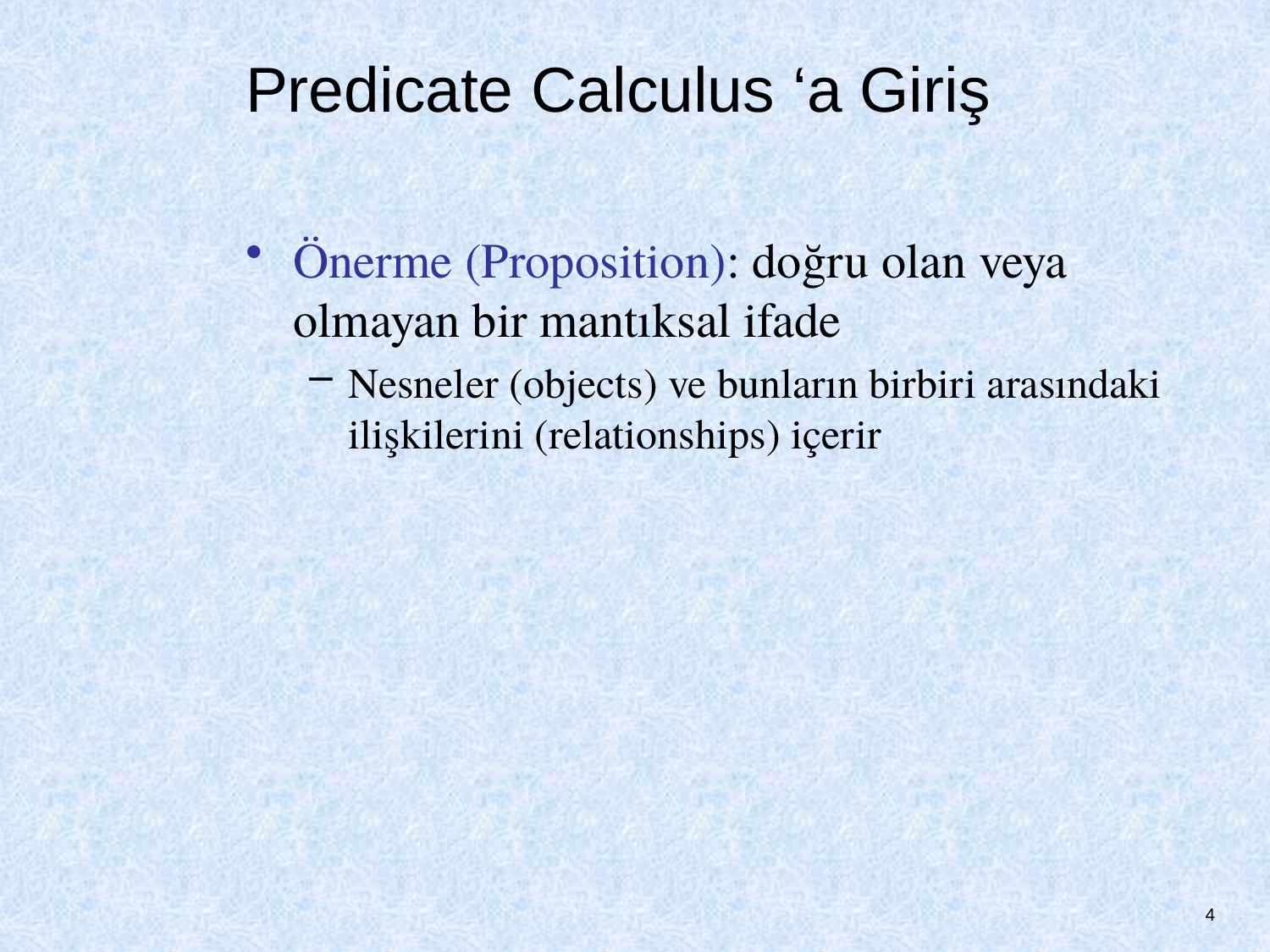

# Predicate Calculus ‘a Giriş
Önerme (Proposition): doğru olan veya olmayan bir mantıksal ifade
Nesneler (objects) ve bunların birbiri arasındaki ilişkilerini (relationships) içerir
4